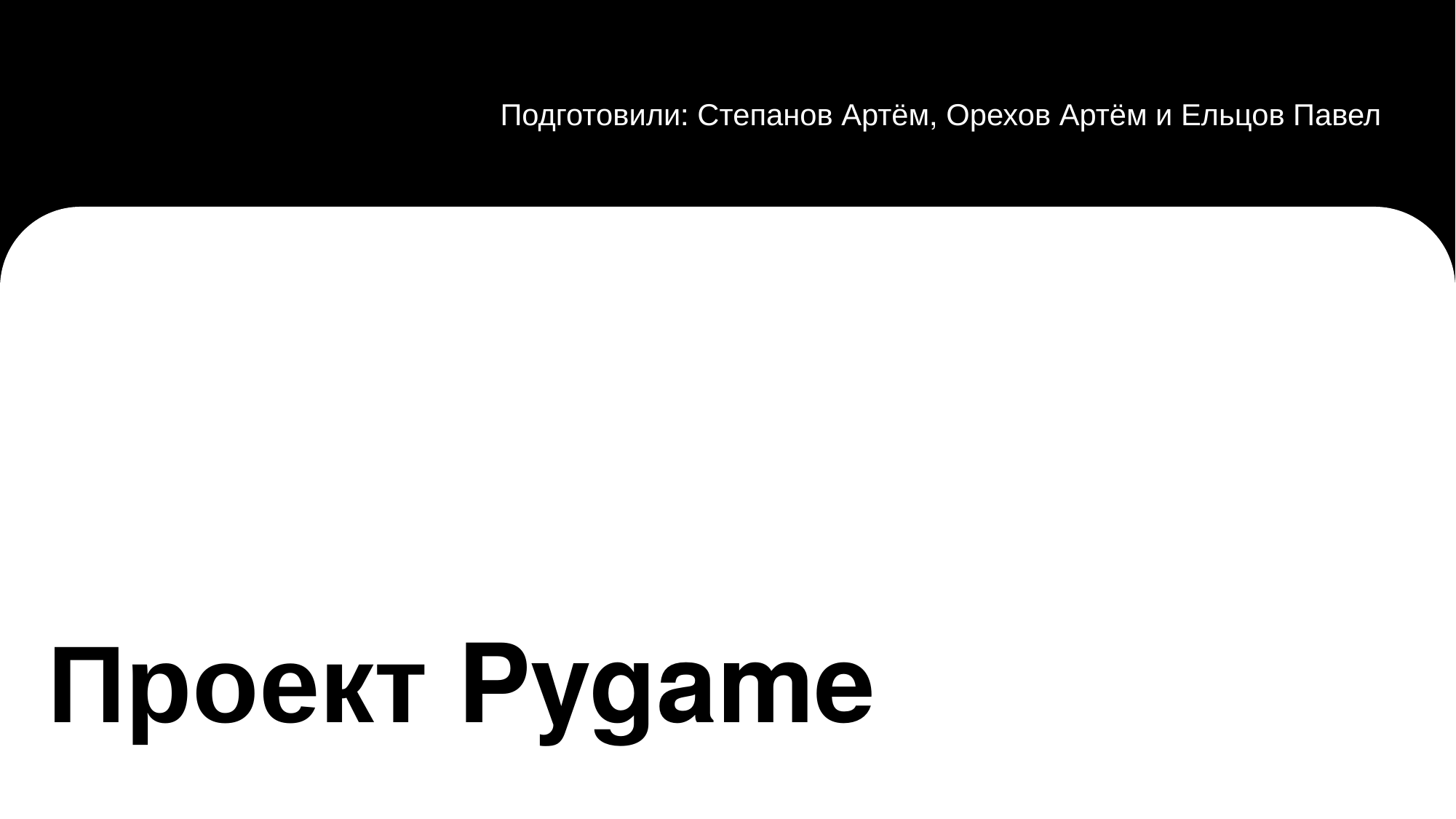

Подготовили: Степанов Артём, Орехов Артём и Ельцов Павел

# Проект Pygame